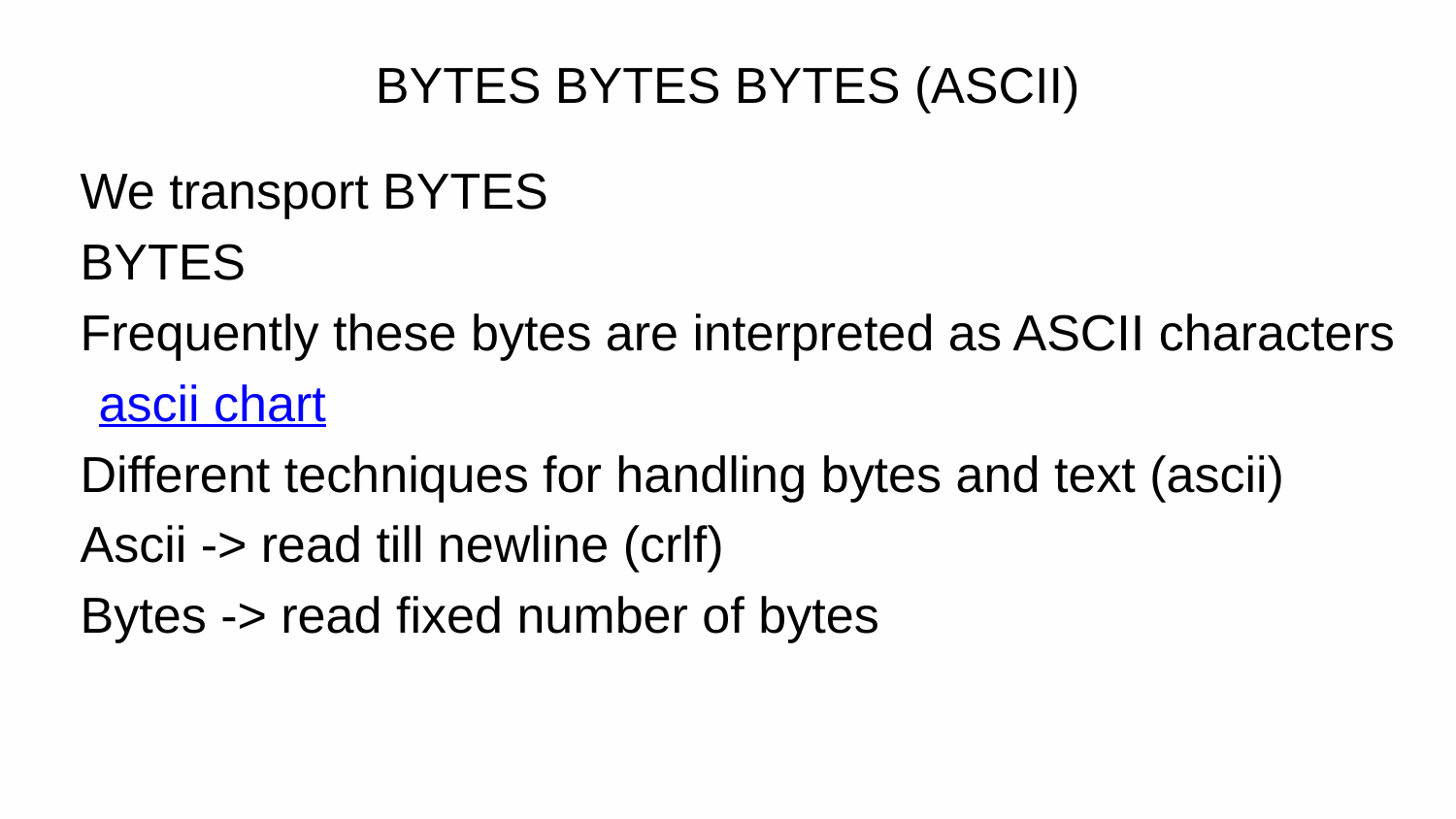

# BYTES BYTES BYTES (ASCII)
We transport BYTES
BYTES
Frequently these bytes are interpreted as ASCII characters
	ascii chart
Different techniques for handling bytes and text (ascii)
Ascii -> read till newline (crlf)
Bytes -> read fixed number of bytes